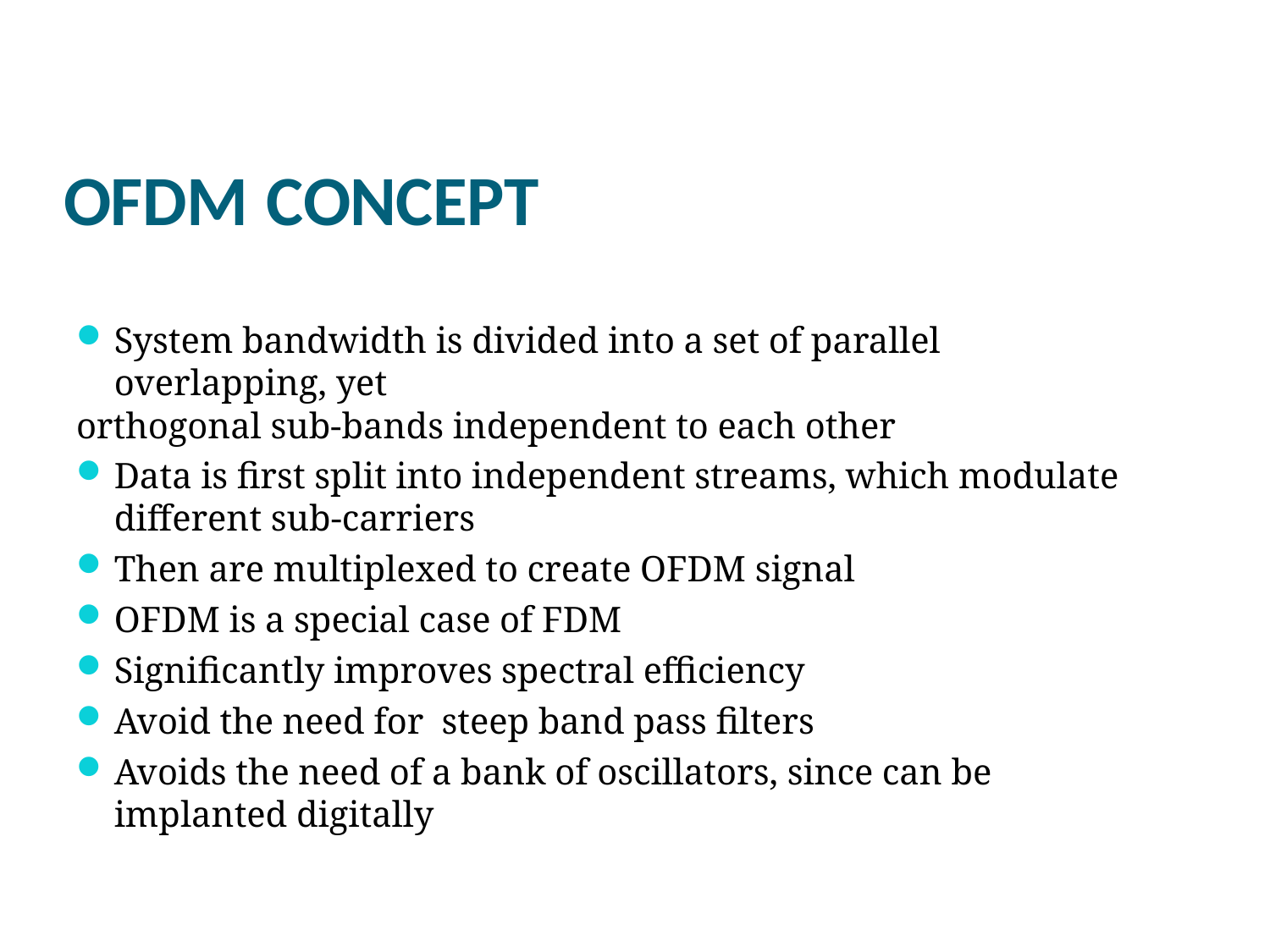

OFDM CONCEPT
System bandwidth is divided into a set of parallel  overlapping, yet
orthogonal sub-bands independent to each other
Data is first split into independent streams, which modulate different sub-carriers
Then are multiplexed to create OFDM signal
OFDM is a special case of FDM
Significantly improves spectral efficiency
Avoid the need for  steep band pass filters
Avoids the need of a bank of oscillators, since can be  implanted digitally